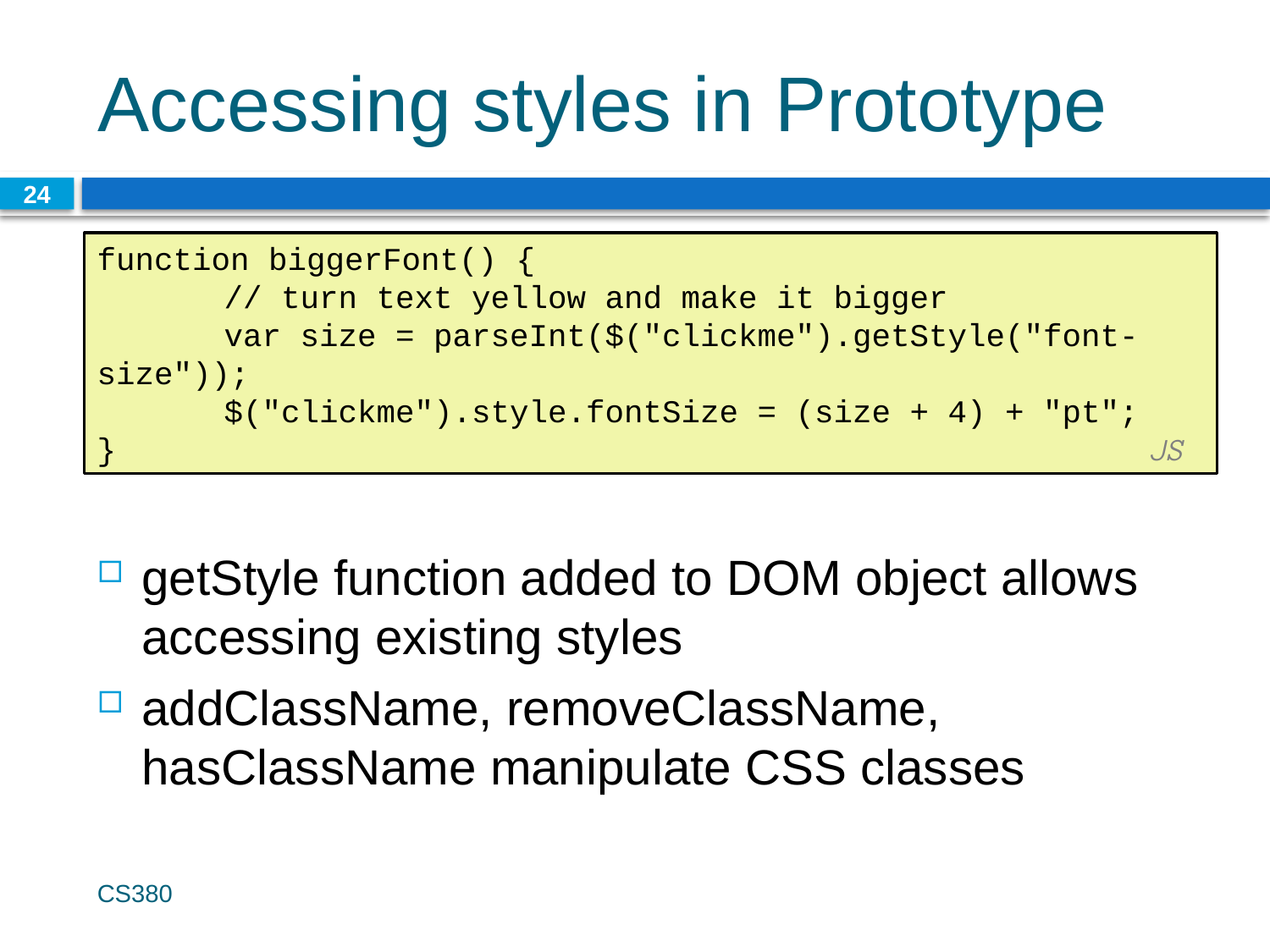

# Accessing styles in Prototype
24
function biggerFont() {
	// turn text yellow and make it bigger
	var size = parseInt($("clickme").getStyle("font-size"));
	$("clickme").style.fontSize = (size + 4) + "pt";
}	                           			  JS
getStyle function added to DOM object allows accessing existing styles
addClassName, removeClassName, hasClassName manipulate CSS classes
CS380